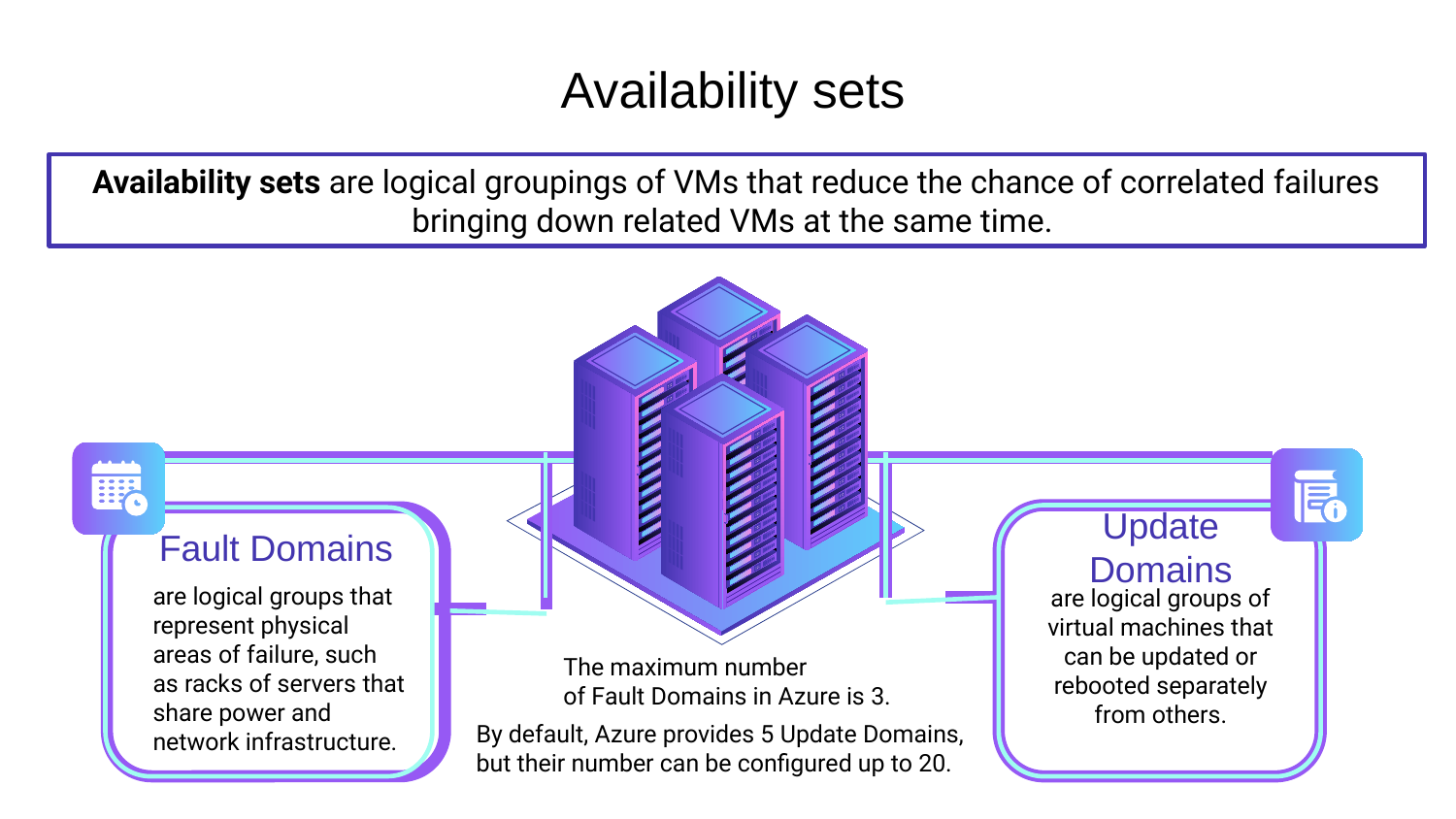

# Availability sets
Availability sets are logical groupings of VMs that reduce the chance of correlated failures bringing down related VMs at the same time.

Fault Domains
are logical groups that represent physical areas of failure, such as racks of servers that share power and network infrastructure.
Update Domains
are logical groups of virtual machines that can be updated or rebooted separately from others.
The maximum number
of Fault Domains in Azure is 3.
By default, Azure provides 5 Update Domains, but their number can be configured up to 20.